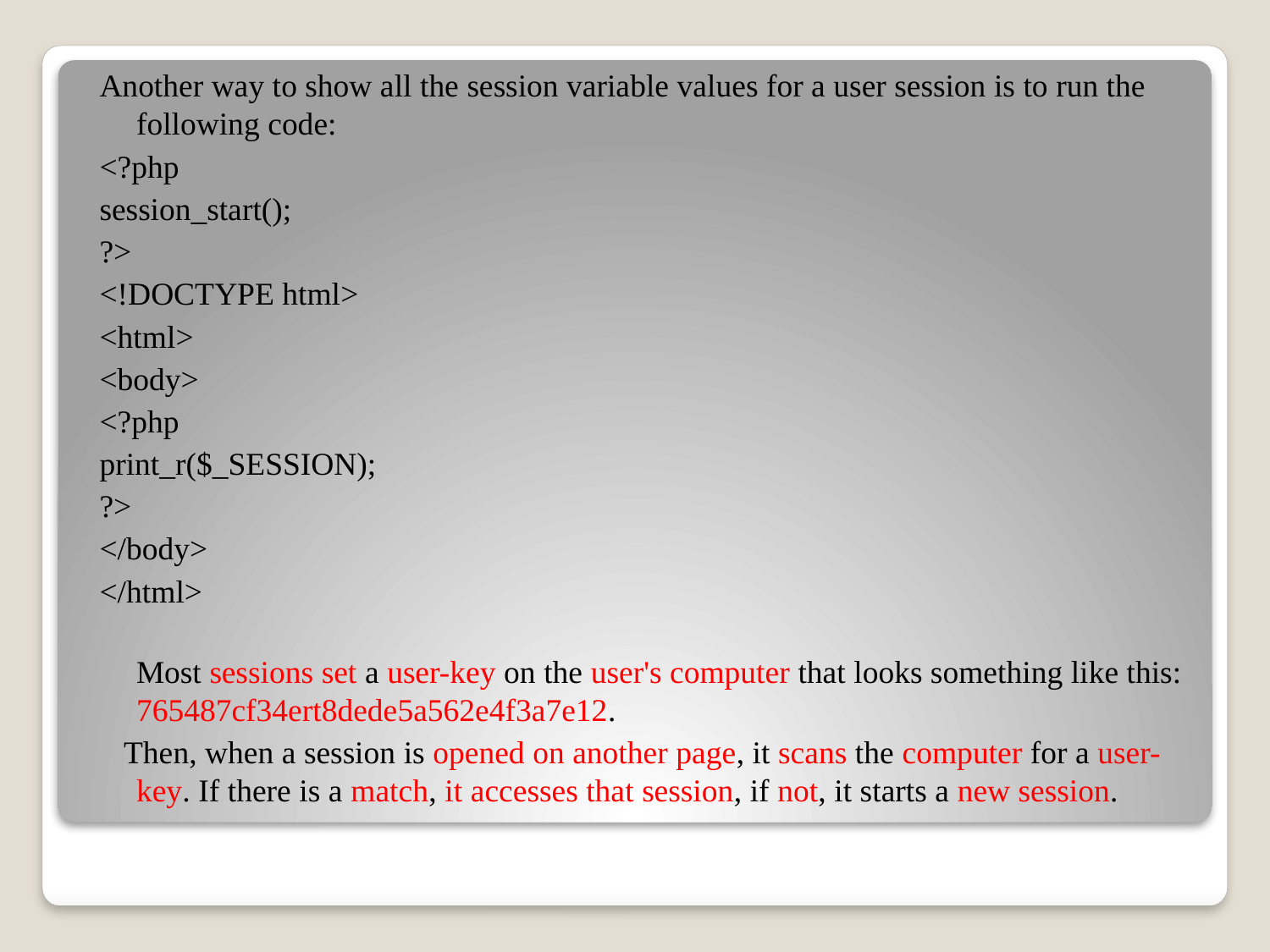

Another way to show all the session variable values for a user session is to run the following code:
<?php
session_start();
?>
<!DOCTYPE html>
<html>
<body>
<?php
print_r($_SESSION);
?>
</body>
</html>
Most sessions set a user-key on the user's computer that looks something like this: 765487cf34ert8dede5a562e4f3a7e12.
   Then, when a session is opened on another page, it scans the computer for a user-key. If there is a match, it accesses that session, if not, it starts a new session.